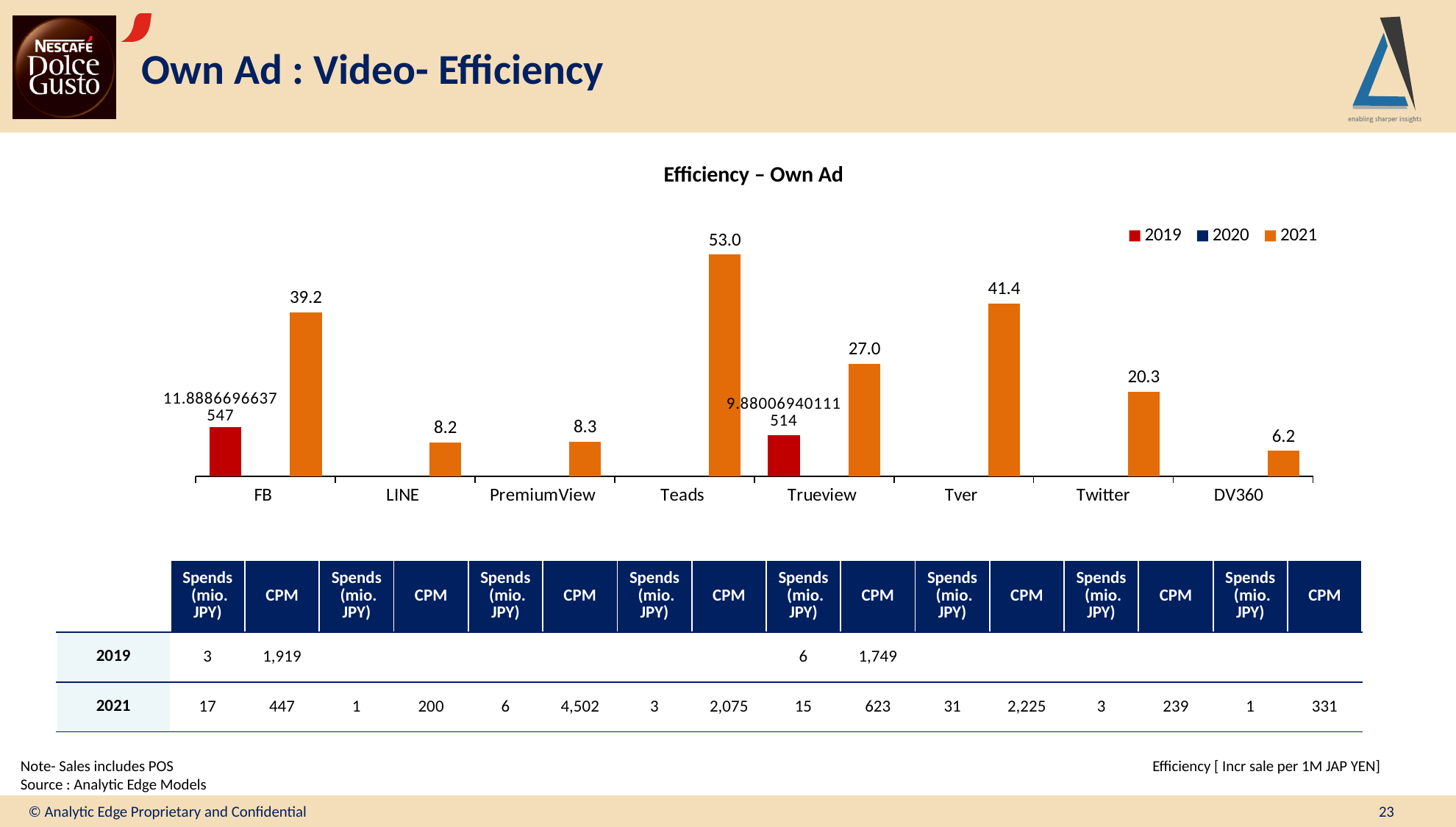

# Own Ad : Video- Efficiency
Efficiency – Own Ad

### Chart

| Category | 2019 | 2020 | 2021 |
|---|---|---|---|
| FB  | 11.888669663754671 | None | 39.23543324400703 |
| LINE  | None | None | 8.180633089352682 |
| PremiumView  | None | None | 8.317042219751375 |
| Teads  | None | None | 53.03817232132008 |
| Trueview  | 9.880069401115138 | None | 26.96843172951473 |
| Tver  | None | None | 41.35909705529486 |
| Twitter | None | None | 20.296380153393134 |
| DV360   | None | None | 6.173866152171934 |
|  | Spends (mio. JPY) | CPM | Spends (mio. JPY) | CPM | Spends (mio. JPY) | CPM | Spends (mio. JPY) | CPM | Spends (mio. JPY) | CPM | Spends (mio. JPY) | CPM | Spends (mio. JPY) | CPM | Spends (mio. JPY) | CPM |
| --- | --- | --- | --- | --- | --- | --- | --- | --- | --- | --- | --- | --- | --- | --- | --- | --- |
| 2019 | 3 | 1,919 |  |  |  |  |  |  | 6 | 1,749 |  |  |  |  |  |  |
| 2021 | 17 | 447 | 1 | 200 | 6 | 4,502 | 3 | 2,075 | 15 | 623 | 31 | 2,225 | 3 | 239 | 1 | 331 |
Note- Sales includes POS
Source : Analytic Edge Models
Efficiency [ Incr sale per 1M JAP YEN]
© Analytic Edge Proprietary and Confidential
23